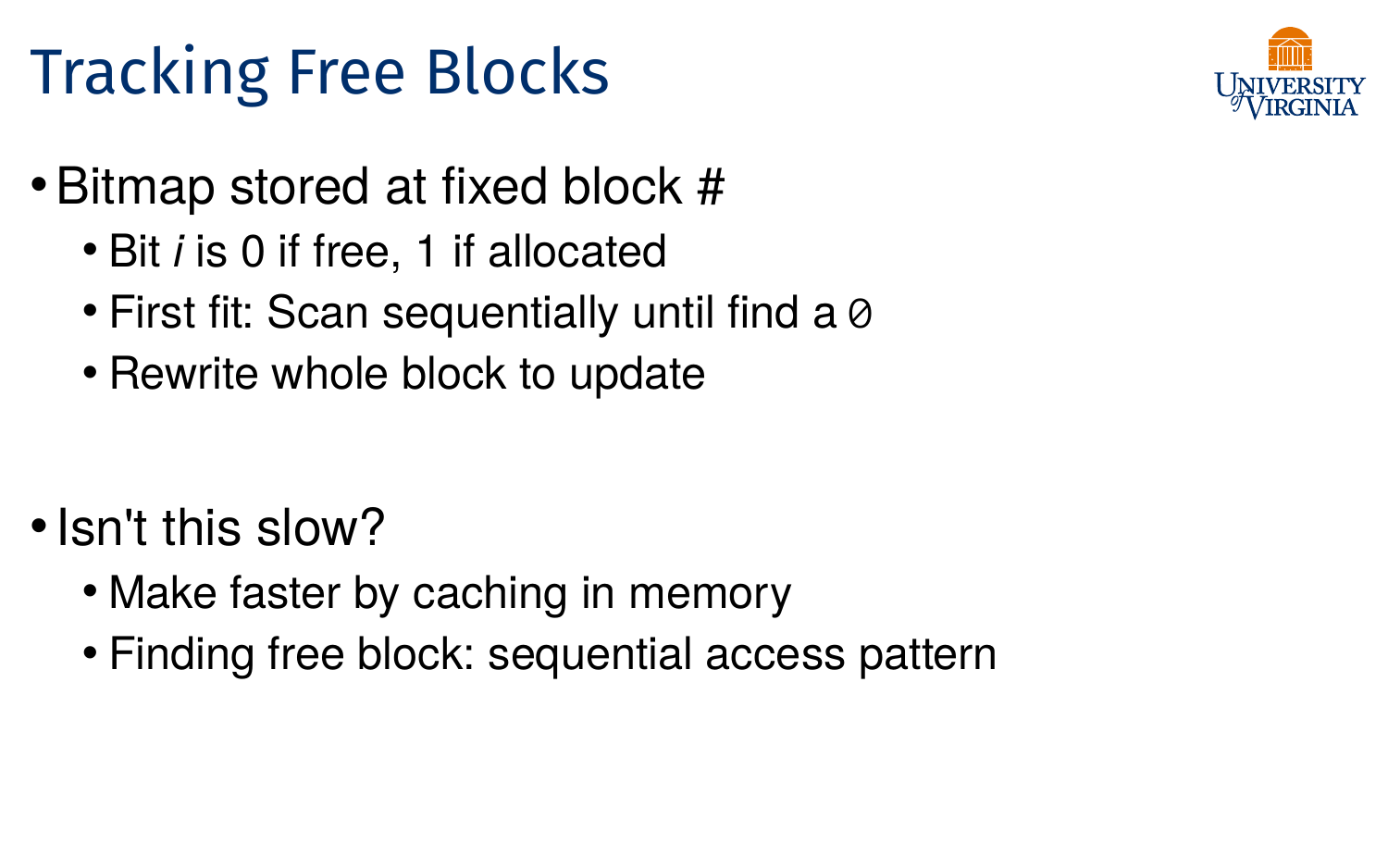

# Tracking Free Blocks
Bitmap stored at fixed block #
Bit i is 0 if free, 1 if allocated
First fit: Scan sequentially until find a 0
Rewrite whole block to update

Isn't this slow?
Make faster by caching in memory
Finding free block: sequential access pattern